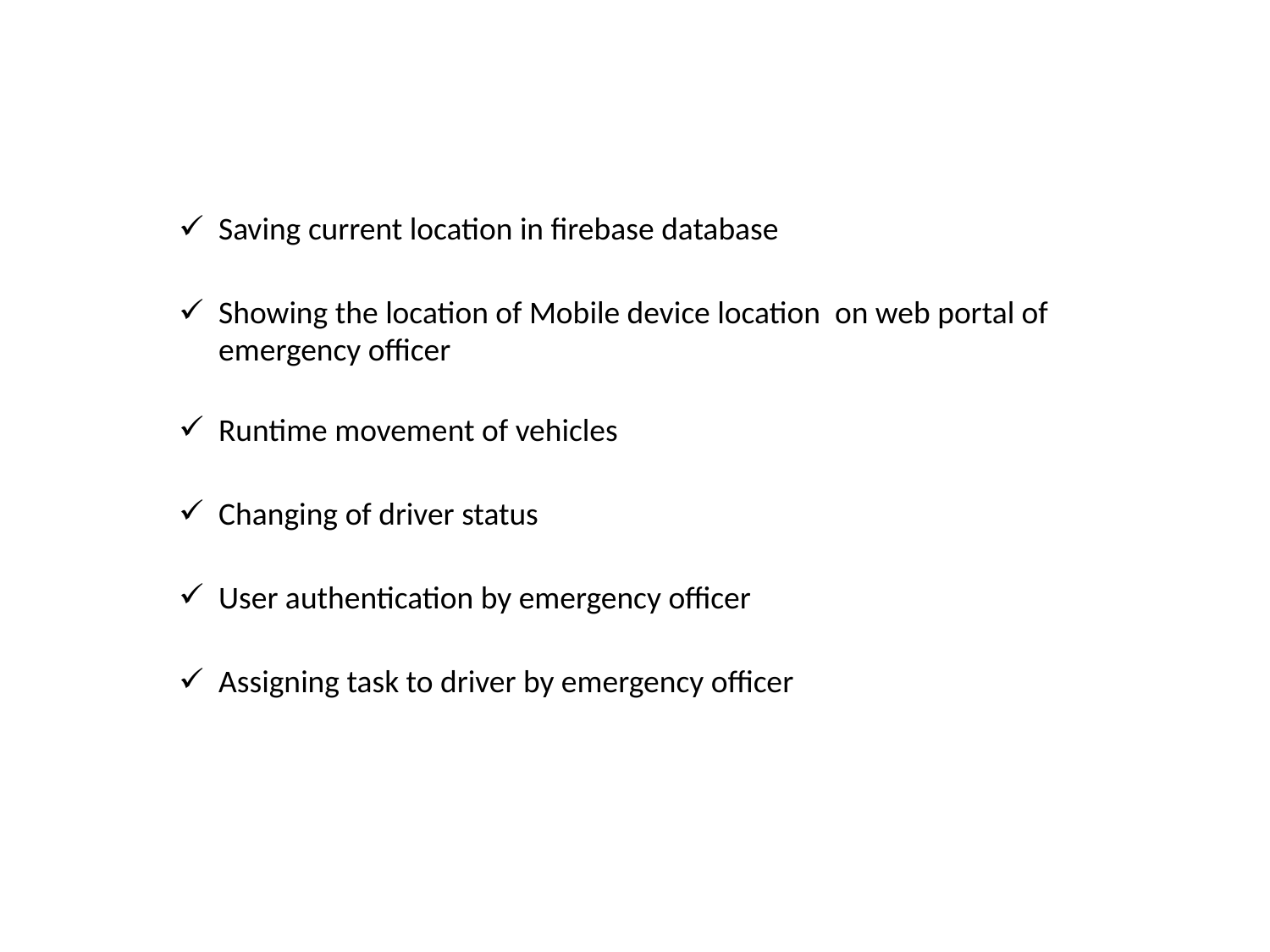

#

| Saving current location in firebase database |
| --- |
| Showing the location of Mobile device location on web portal of emergency officer |
| Runtime movement of vehicles |
| Changing of driver status |
| User authentication by emergency officer |
| Assigning task to driver by emergency officer |